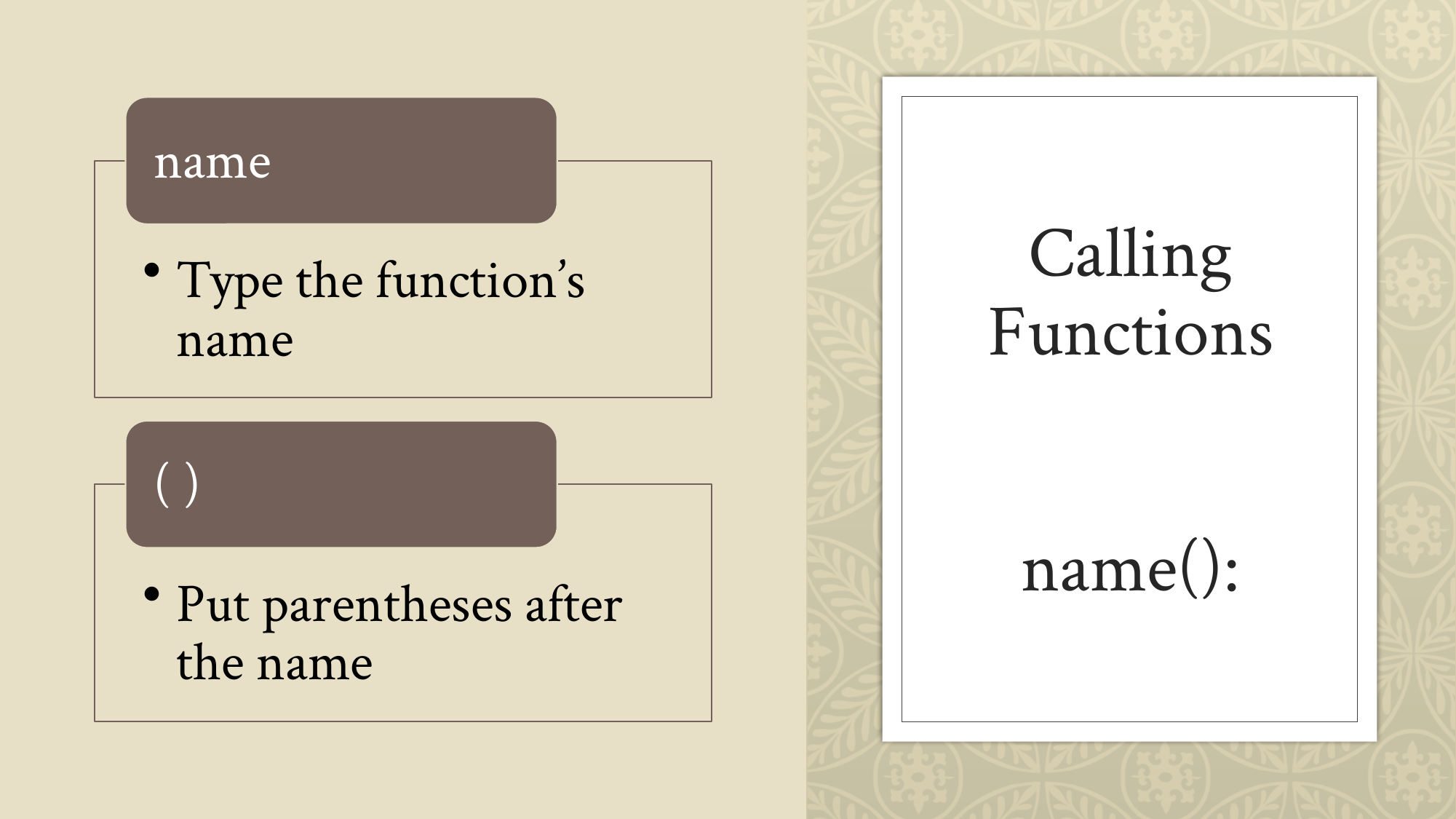

Type the function’s name
name
Put parentheses after the name
( )

# Calling Functions name():